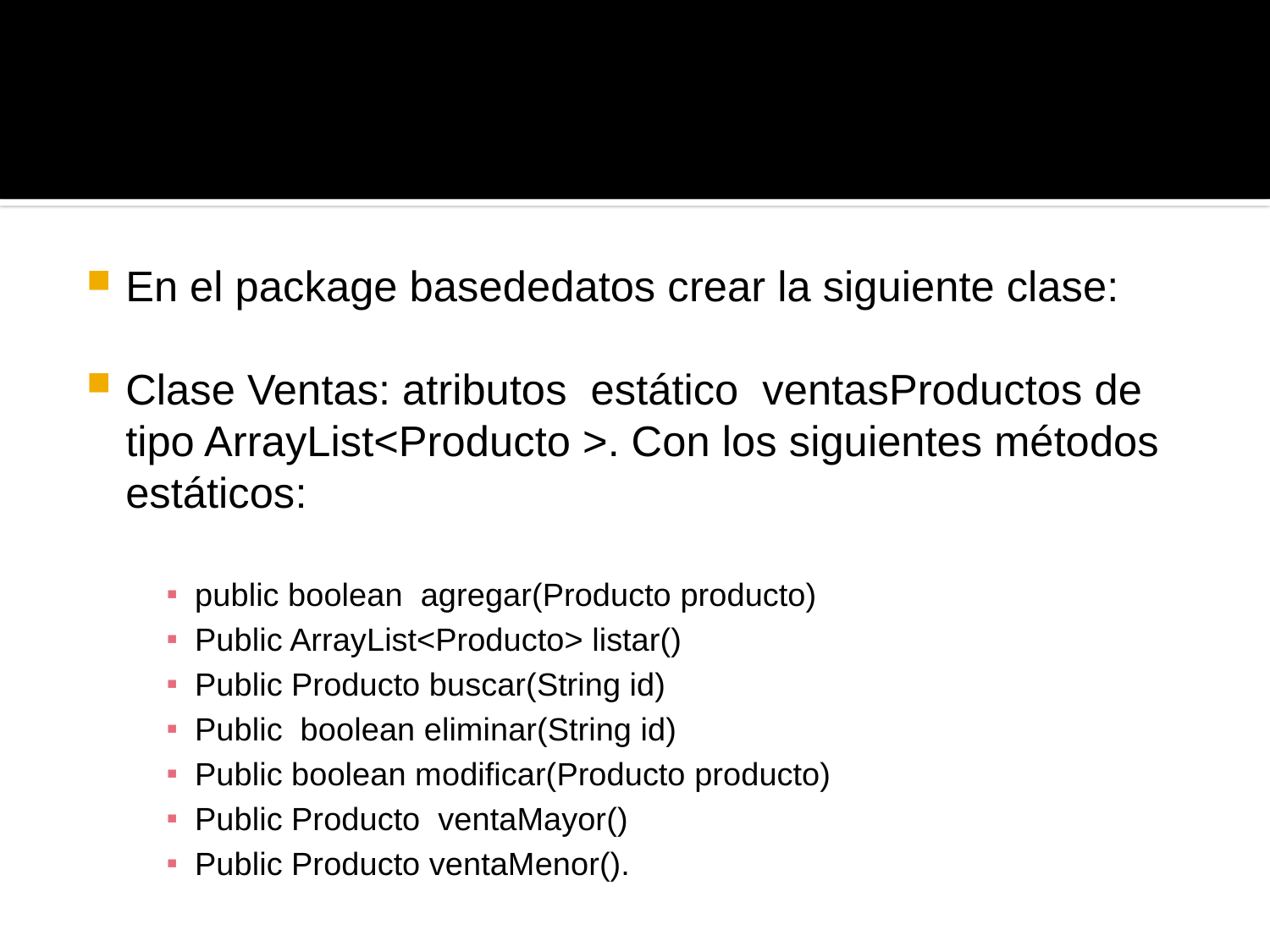

#
En el package basededatos crear la siguiente clase:

Clase Ventas: atributos  estático  ventasProductos de tipo ArrayList<Producto >. Con los siguientes métodos estáticos:

public boolean  agregar(Producto producto)
Public ArrayList<Producto> listar()
Public Producto buscar(String id)
Public  boolean eliminar(String id)
Public boolean modificar(Producto producto)
Public Producto  ventaMayor()
Public Producto ventaMenor().